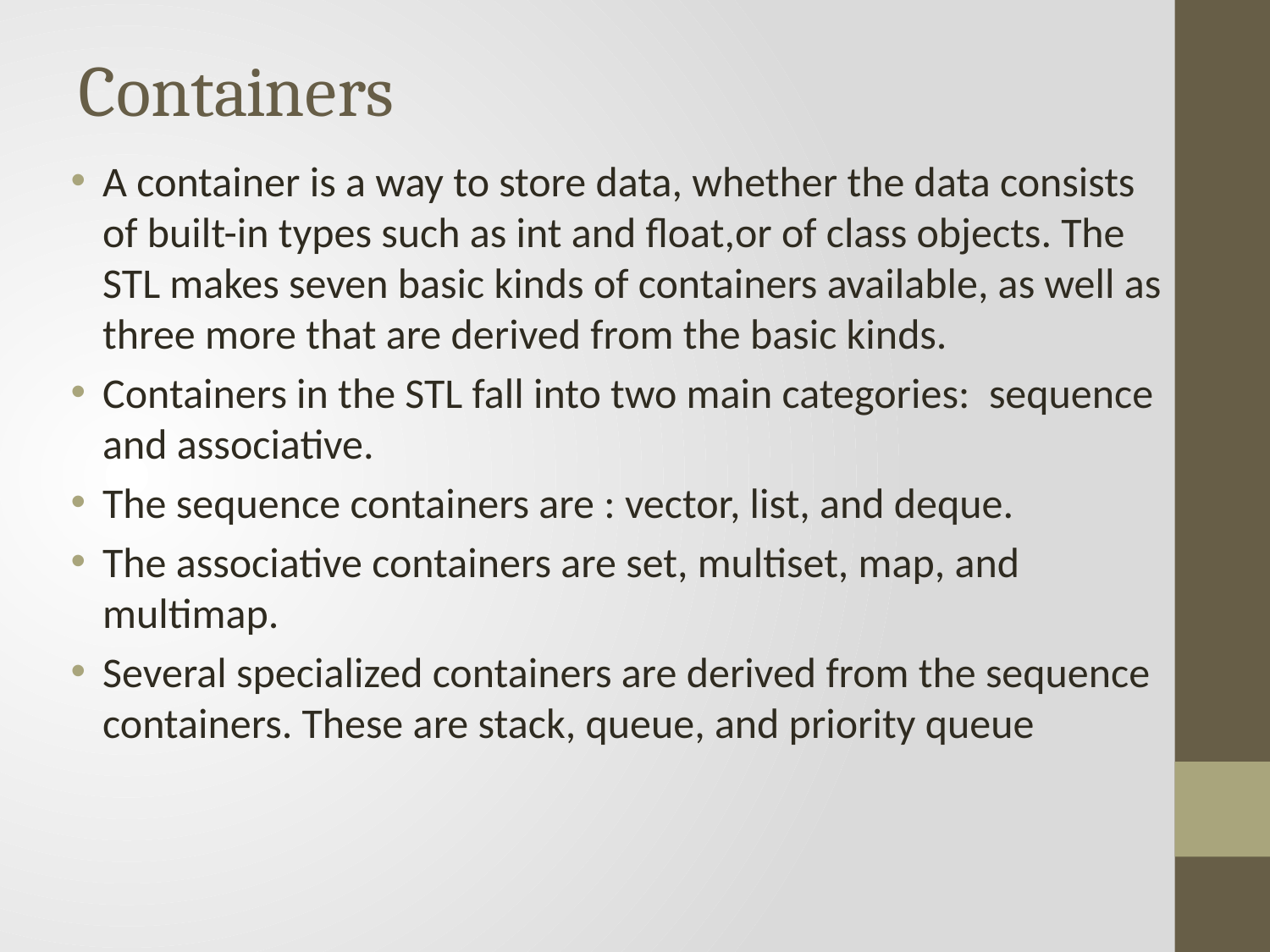

# Containers
A container is a way to store data, whether the data consists of built-in types such as int and float,or of class objects. The STL makes seven basic kinds of containers available, as well as three more that are derived from the basic kinds.
Containers in the STL fall into two main categories:  sequence and associative.
The sequence containers are : vector, list, and deque.
The associative containers are set, multiset, map, and multimap.
Several specialized containers are derived from the sequence containers. These are stack, queue, and priority queue